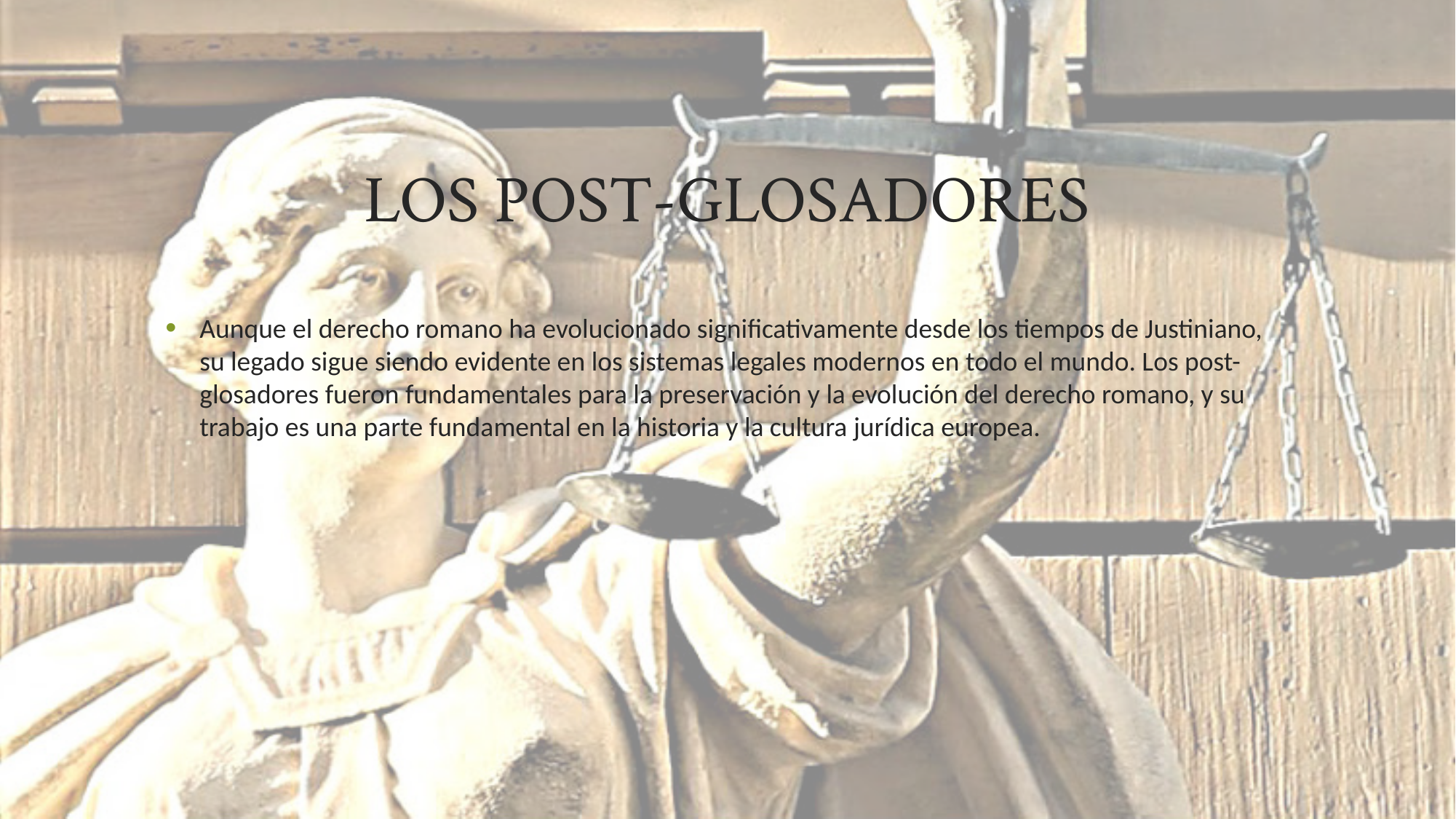

# LOS POST-GLOSADORES
Aunque el derecho romano ha evolucionado significativamente desde los tiempos de Justiniano, su legado sigue siendo evidente en los sistemas legales modernos en todo el mundo. Los post-glosadores fueron fundamentales para la preservación y la evolución del derecho romano, y su trabajo es una parte fundamental en la historia y la cultura jurídica europea.